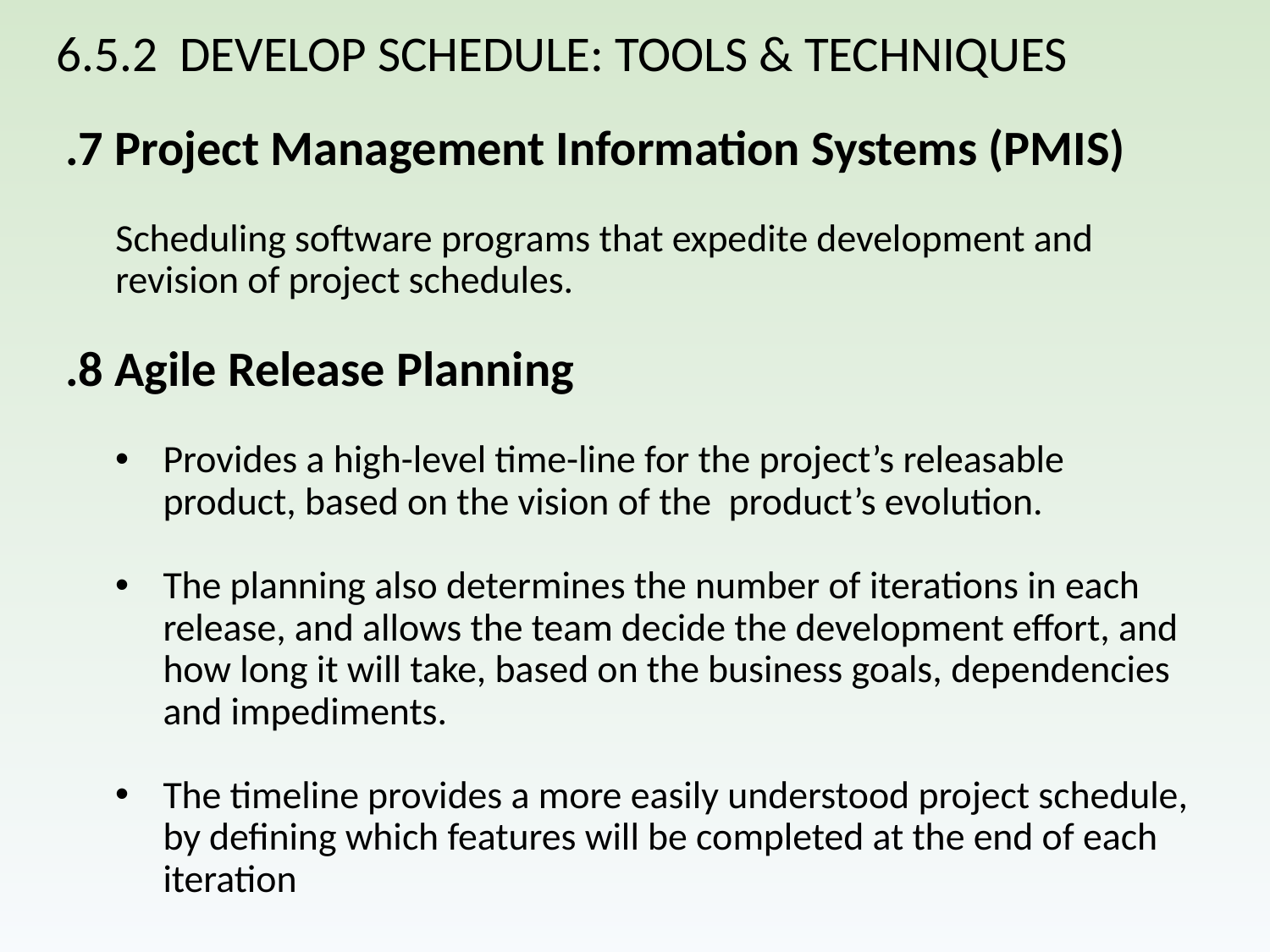

# 6.5.2  DEVELOP SCHEDULE: TOOLS & TECHNIQUES
.7 Project Management Information Systems (PMIS)
Scheduling software programs that expedite development and revision of project schedules.
.8 Agile Release Planning
Provides a high-level time-line for the project’s releasable product, based on the vision of the  product’s evolution.
The planning also determines the number of iterations in each release, and allows the team decide the development effort, and how long it will take, based on the business goals, dependencies and impediments.
The timeline provides a more easily understood project schedule, by defining which features will be completed at the end of each iteration